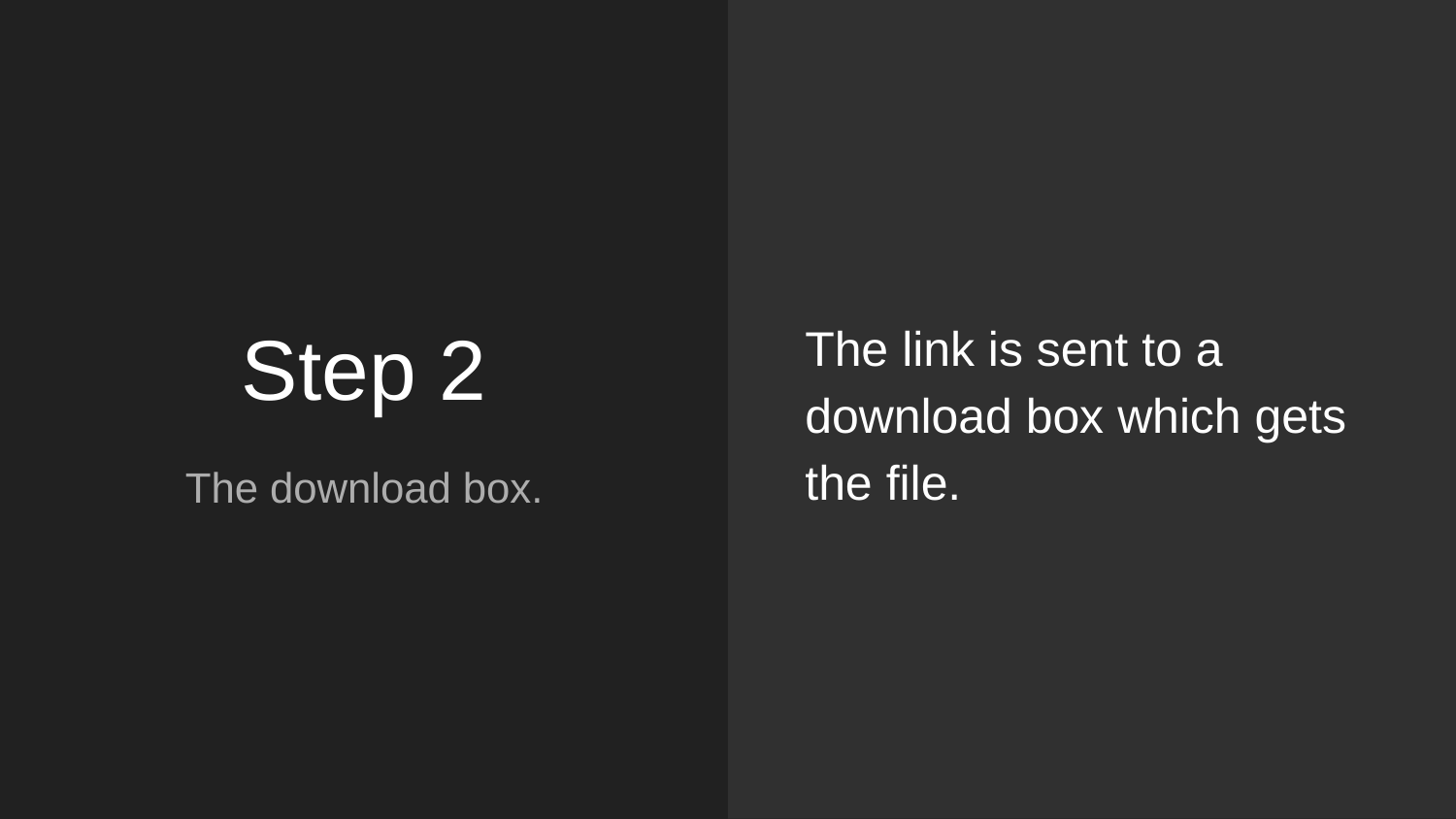

The link is sent to a download box which gets the file.
# Step 2
The download box.